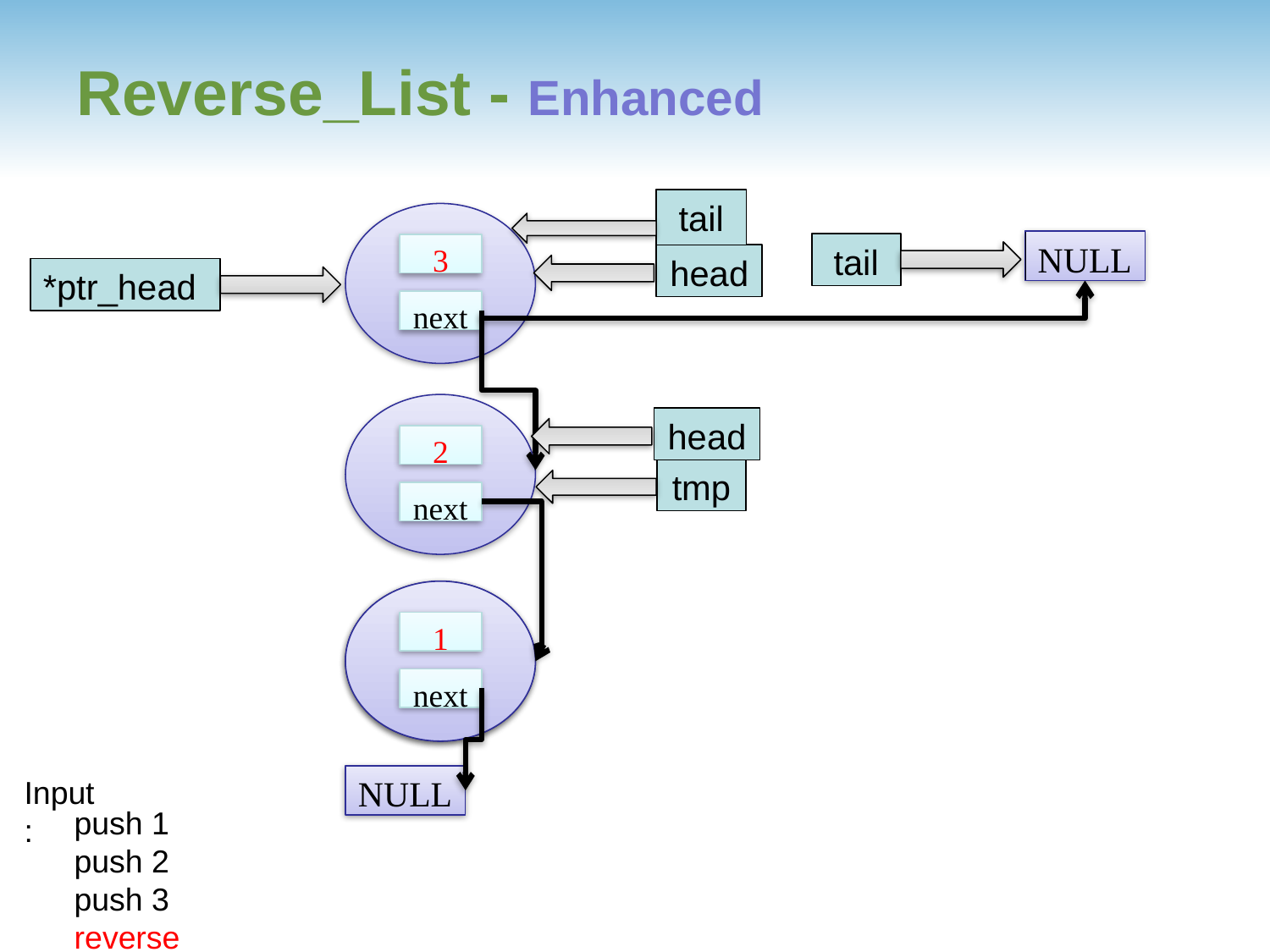

# Reverse_List - Enhanced
tail

3
next

NULL
tail

head

*ptr_head

2
next
head

tmp

1
next

data
next
NULL
Input:
push 1
push 2
push 3
reverse